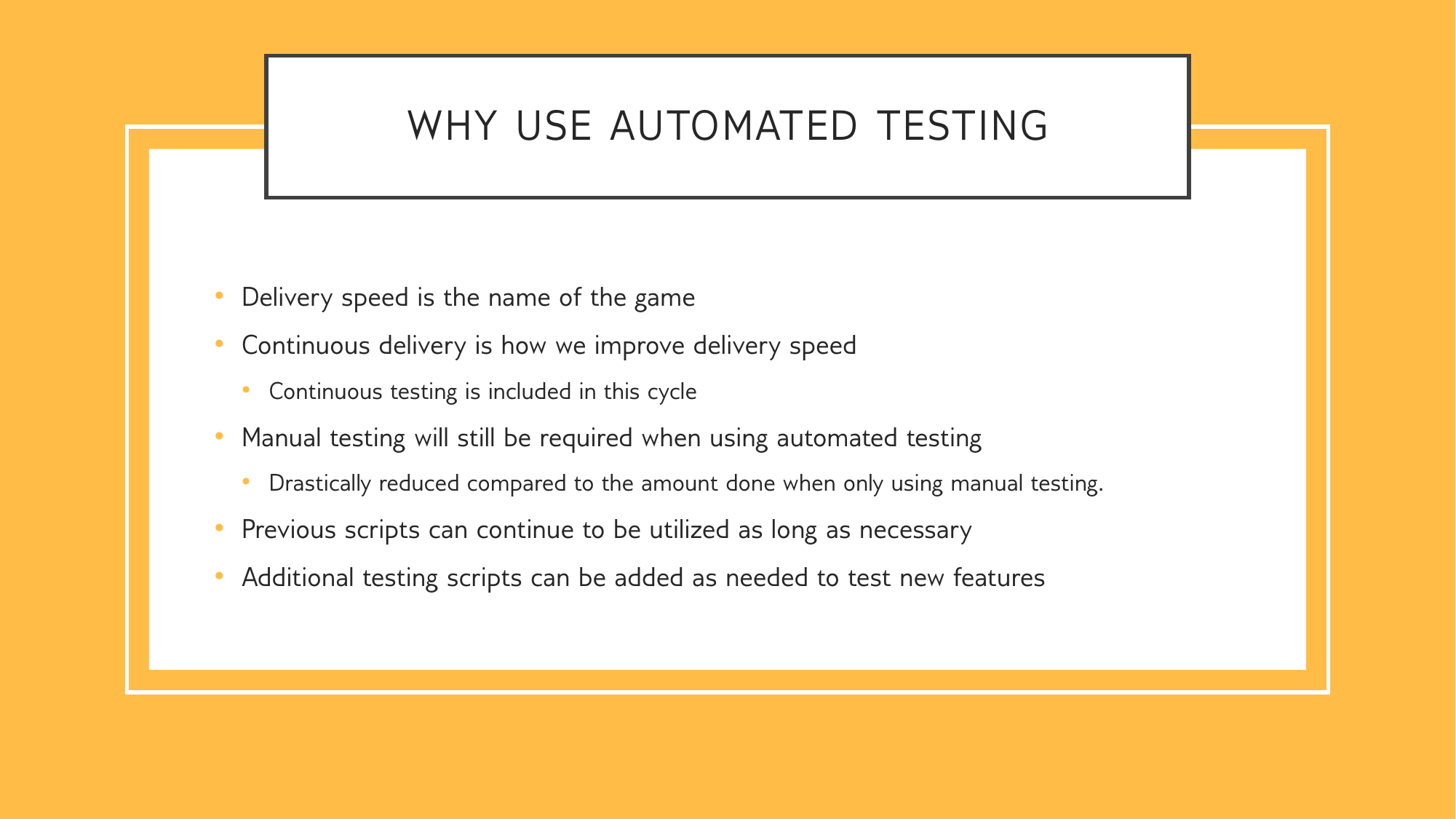

# Why use Automated Testing

Delivery speed is the name of the game
Continuous delivery is how we improve delivery speed
Continuous testing is included in this cycle
Manual testing will still be required when using automated testing
Drastically reduced compared to the amount done when only using manual testing.
Previous scripts can continue to be utilized as long as necessary
Additional testing scripts can be added as needed to test new features